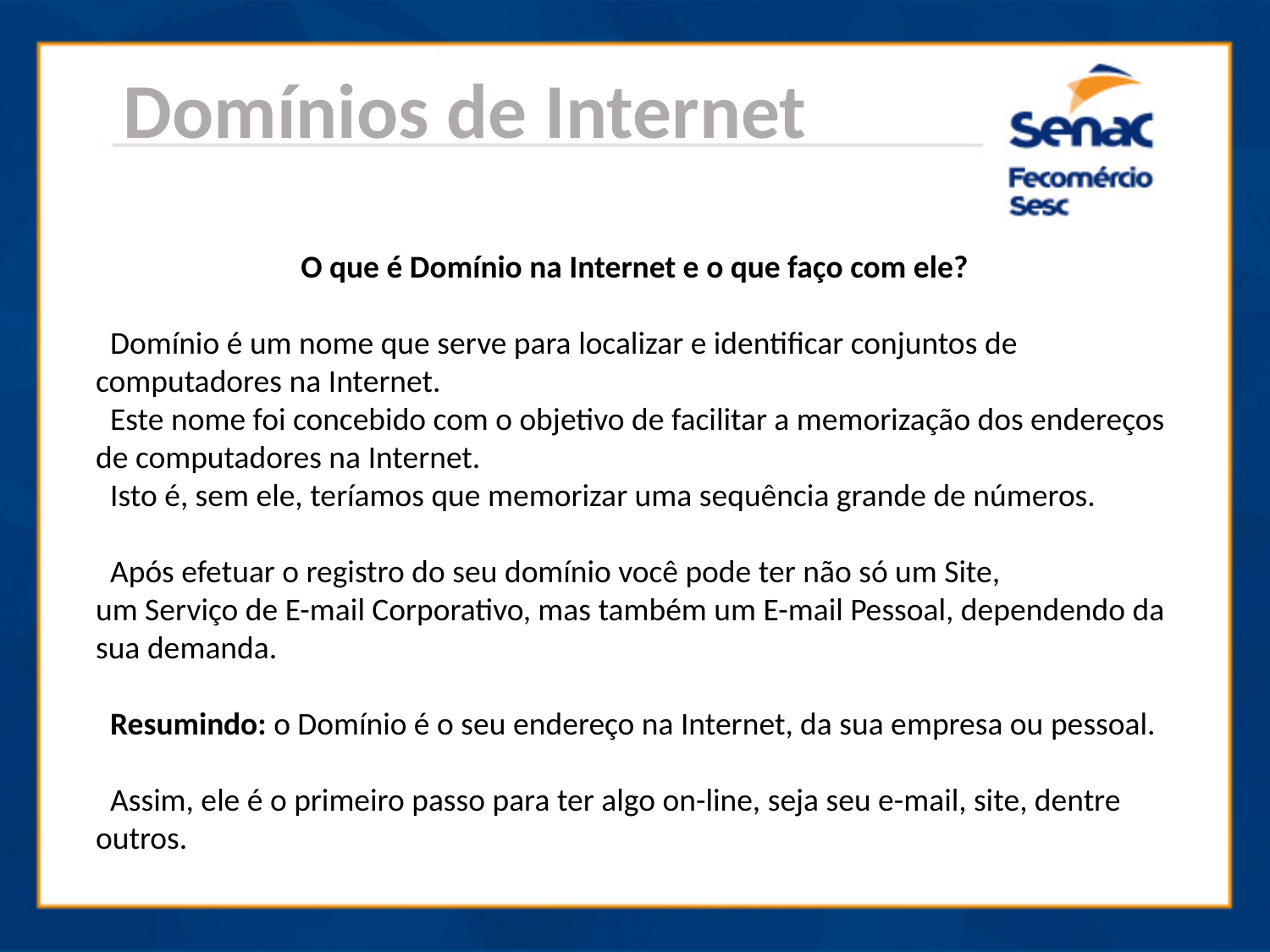

Domínios de Internet
O que é Domínio na Internet e o que faço com ele?

  Domínio é um nome que serve para localizar e identificar conjuntos de computadores na Internet.
  Este nome foi concebido com o objetivo de facilitar a memorização dos endereços de computadores na Internet.
  Isto é, sem ele, teríamos que memorizar uma sequência grande de números.

  Após efetuar o registro do seu domínio você pode ter não só um Site,
um Serviço de E-mail Corporativo, mas também um E-mail Pessoal, dependendo da sua demanda.

  Resumindo: o Domínio é o seu endereço na Internet, da sua empresa ou pessoal.

  Assim, ele é o primeiro passo para ter algo on-line, seja seu e-mail, site, dentre outros.